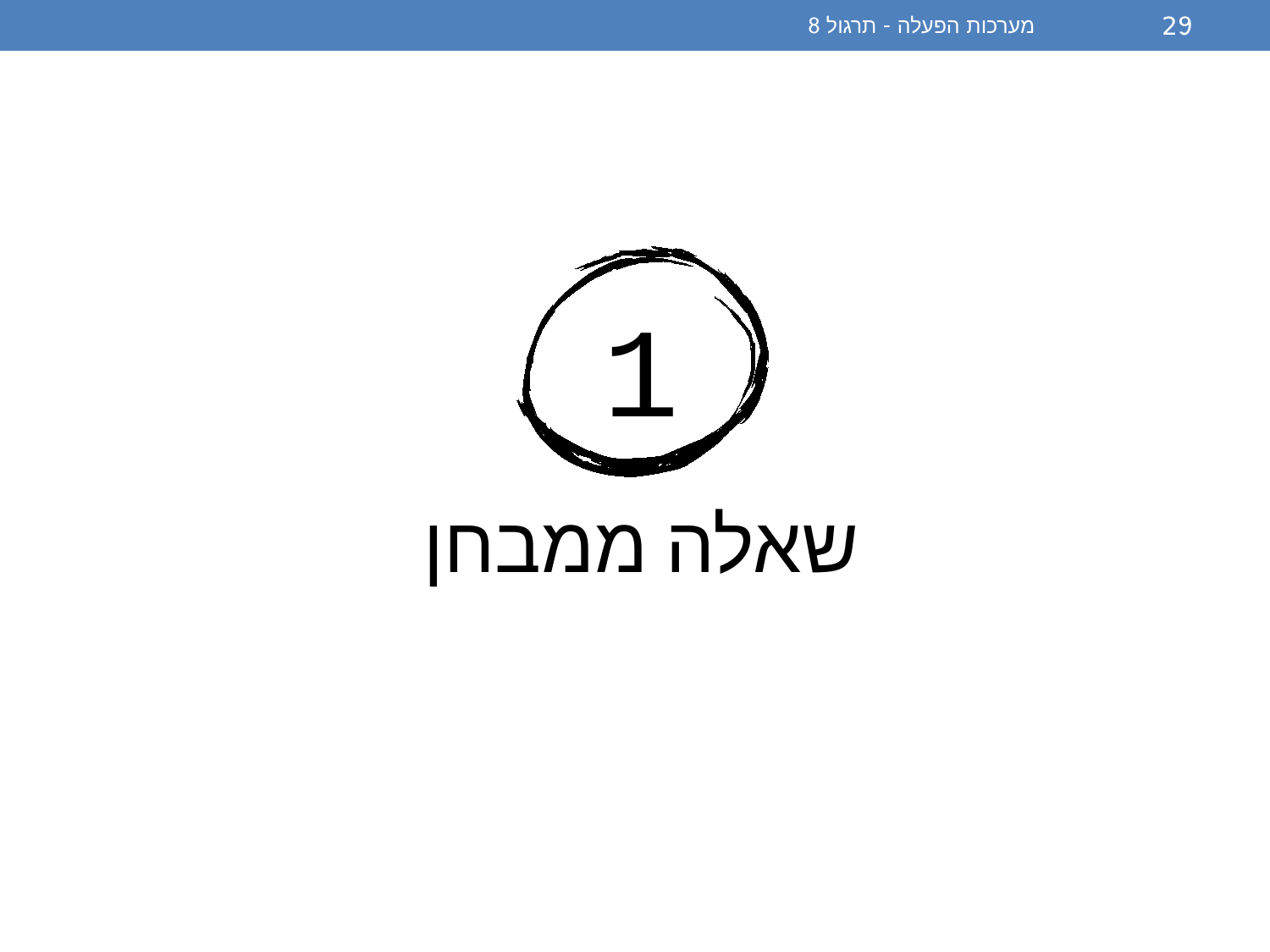

מערכות הפעלה - תרגול 8
29

1
שאלה ממבחן